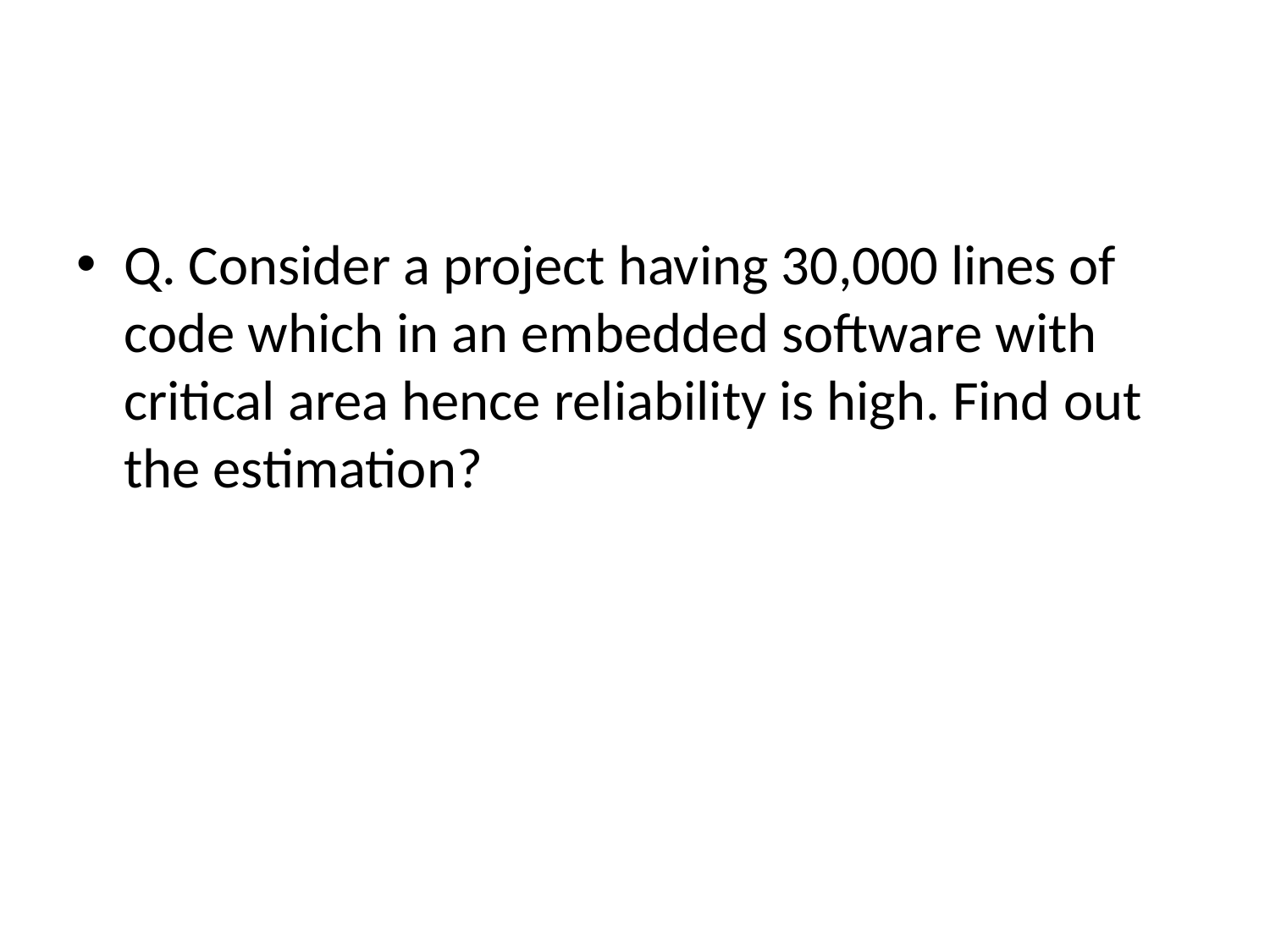

#
Q. Consider a project having 30,000 lines of code which in an embedded software with critical area hence reliability is high. Find out the estimation?